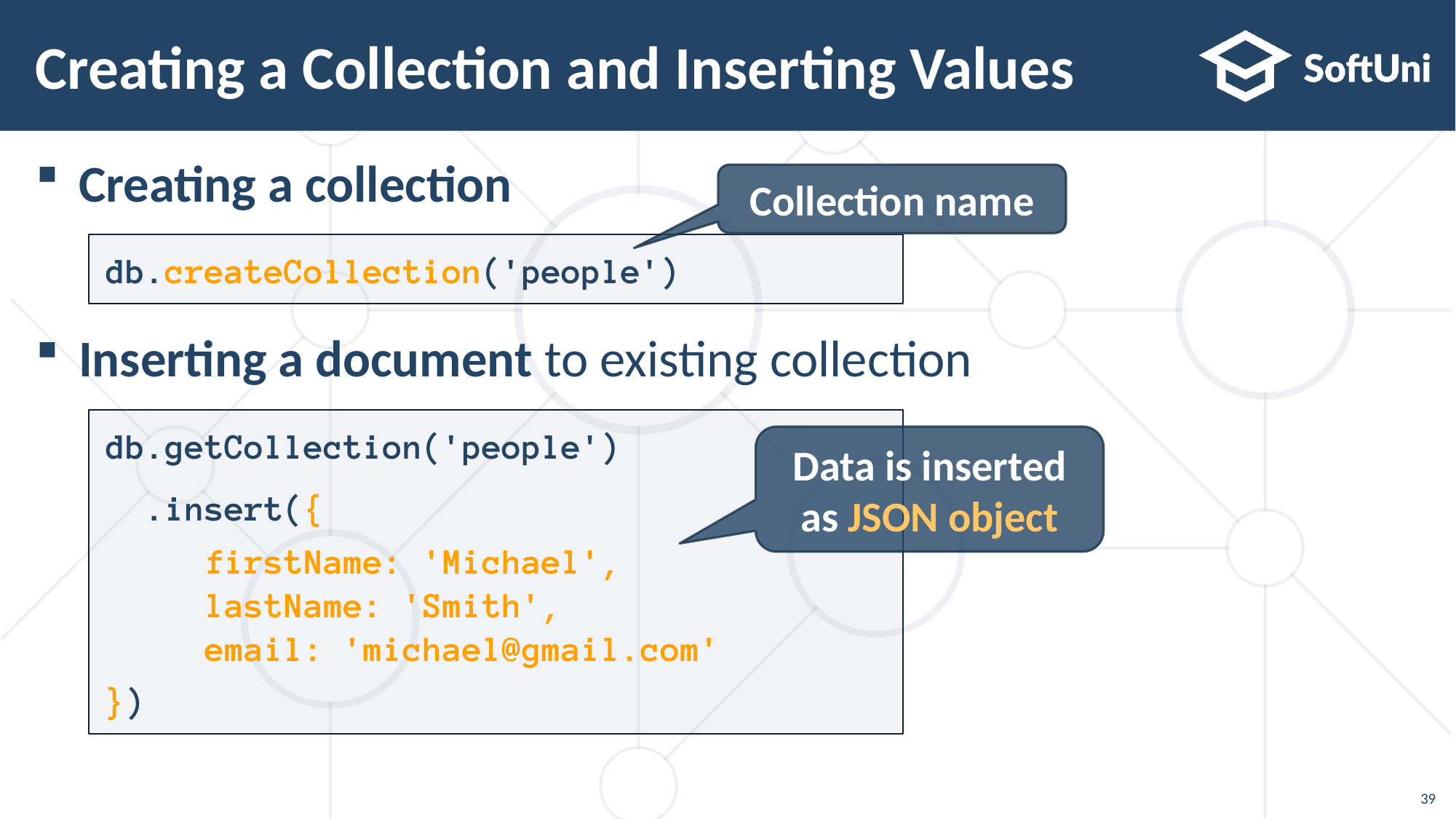

# Creating a Collection and Inserting Values
Creating a collection

Inserting a document to existing collection
Collection name
db.createCollection('people')
db.getCollection('people')
  .insert({
     firstName: 'Michael',
     lastName: 'Smith',
     email: 'michael@gmail.com'
})
Data is inserted as JSON object
39